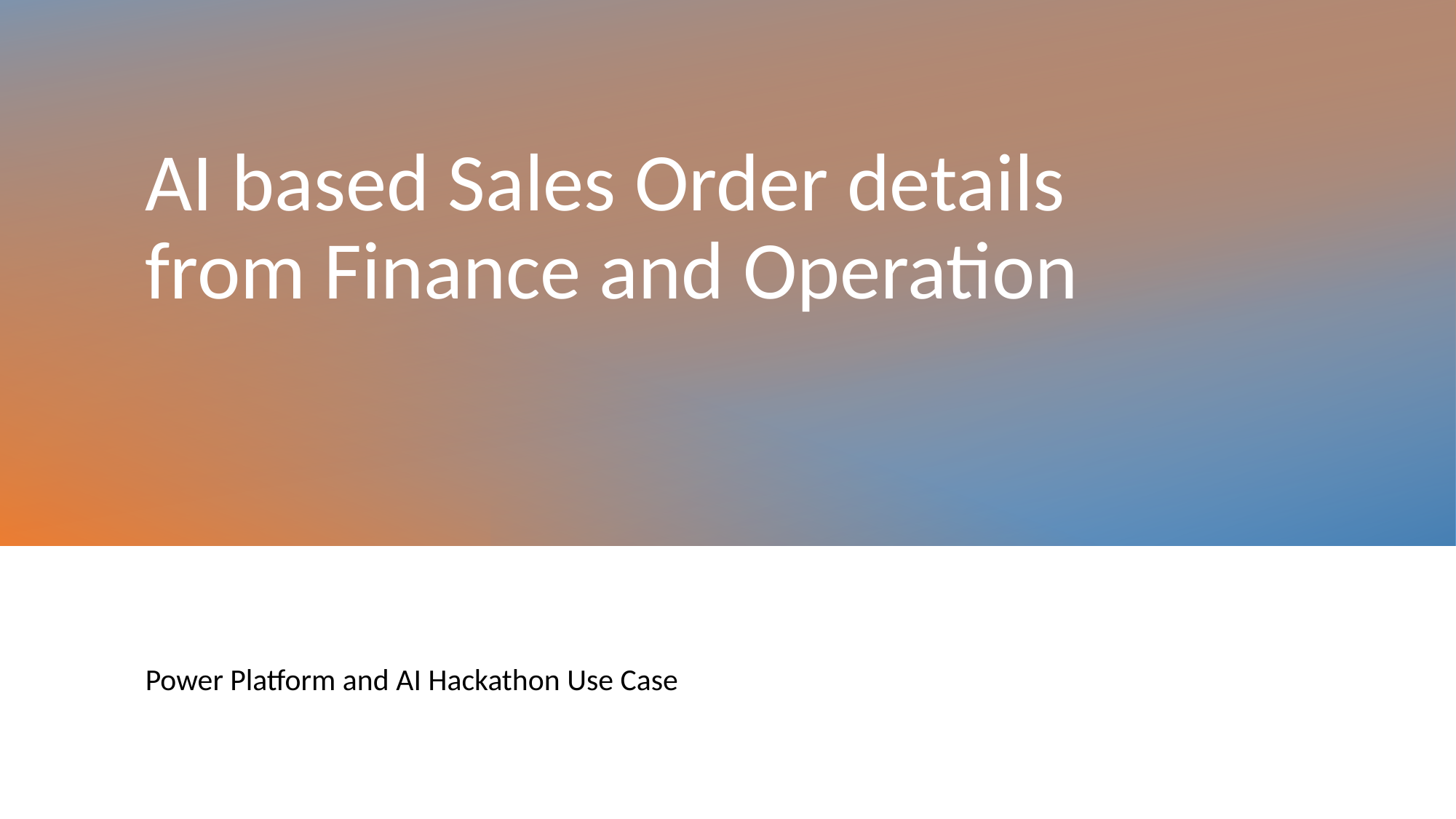

# AI based Sales Order details from Finance and Operation
Power Platform and AI Hackathon Use Case